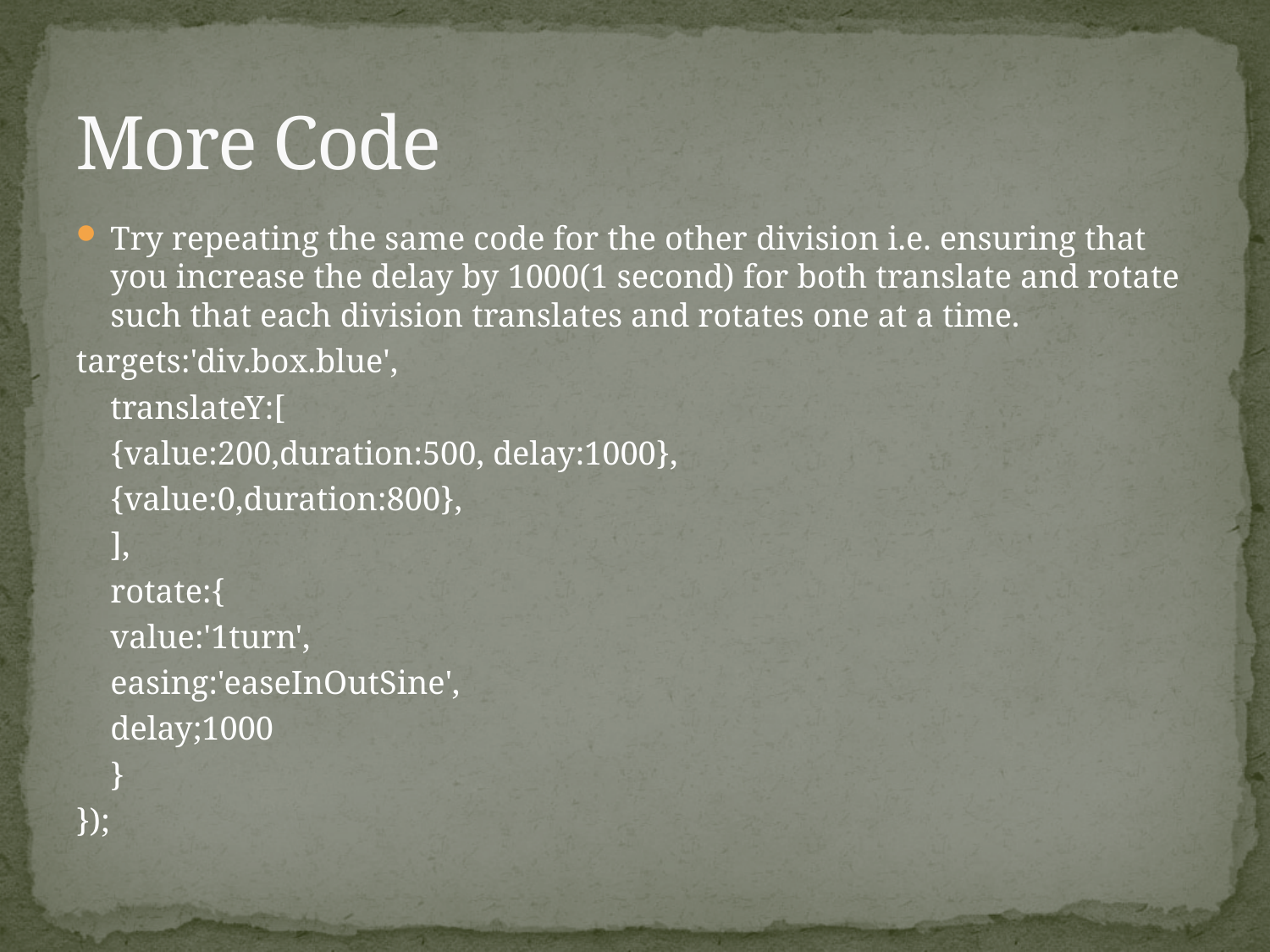

# More Code
Try repeating the same code for the other division i.e. ensuring that you increase the delay by 1000(1 second) for both translate and rotate such that each division translates and rotates one at a time.
targets:'div.box.blue',
	translateY:[
	{value:200,duration:500, delay:1000},
	{value:0,duration:800},
	],
	rotate:{
		value:'1turn',
		easing:'easeInOutSine',
		delay;1000
	}
});